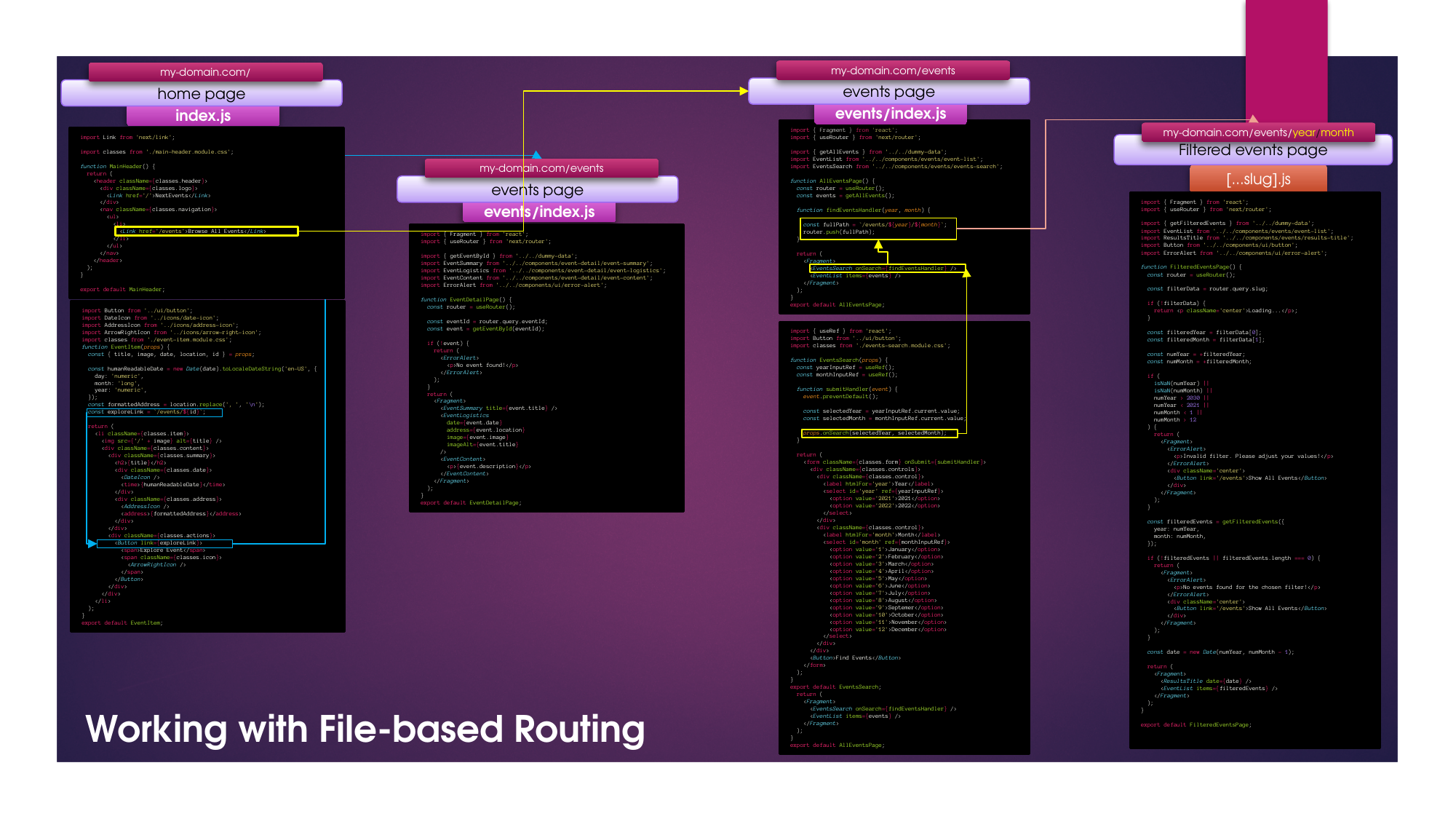

my-domain.com/events
my-domain.com/
events page
home page
events/index.js
index.js
import { Fragment } from 'react';
import { useRouter } from 'next/router';
import { getAllEvents } from '../../dummy-data';
import EventList from '../../components/events/event-list';
import EventsSearch from '../../components/events/events-search';
function AllEventsPage() {
  const router = useRouter();
  const events = getAllEvents();
  function findEventsHandler(year, month) {

    const fullPath = `/events/${year}/${month}`;
    router.push(fullPath);
  }
  return (
    <Fragment>
      <EventsSearch onSearch={findEventsHandler} />
      <EventList items={events} />
    </Fragment>
  );
}
export default AllEventsPage;
my-domain.com/events/year/month
import Link from 'next/link';
import classes from './main-header.module.css';
function MainHeader() {
  return (
    <header className={classes.header}>
      <div className={classes.logo}>
        <Link href='/'>NextEvents</Link>
      </div>
      <nav className={classes.navigation}>
        <ul>
          <li>
            <Link href='/events'>Browse All Events</Link>
          </li>
        </ul>
      </nav>
    </header>
  );
}
export default MainHeader;
Filtered events page
my-domain.com/events
[...slug].js
events page
import { Fragment } from 'react';
import { useRouter } from 'next/router';
import { getFilteredEvents } from '../../dummy-data';
import EventList from '../../components/events/event-list';
import ResultsTitle from '../../components/events/results-title';
import Button from '../../components/ui/button';
import ErrorAlert from '../../components/ui/error-alert';
function FilteredEventsPage() {
  const router = useRouter();
  const filterData = router.query.slug;
  if (!filterData) {
    return <p className='center'>Loading...</p>;
  }
  const filteredYear = filterData[0];
  const filteredMonth = filterData[1];
  const numYear = +filteredYear;
  const numMonth = +filteredMonth;
  if (
    isNaN(numYear) ||
    isNaN(numMonth) ||
    numYear > 2030 ||
    numYear < 2021 ||
    numMonth < 1 ||
    numMonth > 12
  ) {
    return (
      <Fragment>
        <ErrorAlert>
          <p>Invalid filter. Please adjust your values!</p>
        </ErrorAlert>
        <div className='center'>
          <Button link='/events'>Show All Events</Button>
        </div>
      </Fragment>
    );
  }
  const filteredEvents = getFilteredEvents({
    year: numYear,
    month: numMonth,
  });
  if (!filteredEvents || filteredEvents.length === 0) {
    return (
      <Fragment>
        <ErrorAlert>
          <p>No events found for the chosen filter!</p>
        </ErrorAlert>
        <div className='center'>
          <Button link='/events'>Show All Events</Button>
        </div>
      </Fragment>
    );
  }
  const date = new Date(numYear, numMonth - 1);
  return (
    <Fragment>
      <ResultsTitle date={date} />
      <EventList items={filteredEvents} />
    </Fragment>
  );
}
export default FilteredEventsPage;

events/index.js

import { Fragment } from 'react';
import { useRouter } from 'next/router';
import { getEventById } from '../../dummy-data';
import EventSummary from '../../components/event-detail/event-summary';
import EventLogistics from '../../components/event-detail/event-logistics';
import EventContent from '../../components/event-detail/event-content';
import ErrorAlert from '../../components/ui/error-alert';
function EventDetailPage() {
  const router = useRouter();
  const eventId = router.query.eventId;
  const event = getEventById(eventId);
  if (!event) {
    return (
      <ErrorAlert>
        <p>No event found!</p>
      </ErrorAlert>
    );
  }
  return (
    <Fragment>
      <EventSummary title={event.title} />
      <EventLogistics
        date={event.date}
        address={event.location}
        image={event.image}
        imageAlt={event.title}
      />
      <EventContent>
        <p>{event.description}</p>
      </EventContent>
    </Fragment>
  );
}
export default EventDetailPage;

import Button from '../ui/button';
import DateIcon from '../icons/date-icon';
import AddressIcon from '../icons/address-icon';
import ArrowRightIcon from '../icons/arrow-right-icon';
import classes from './event-item.module.css';
function EventItem(props) {
  const { title, image, date, location, id } = props;
  const humanReadableDate = new Date(date).toLocaleDateString('en-US', {
    day: 'numeric',
    month: 'long',
    year: 'numeric',
  });
  const formattedAddress = location.replace(', ', '\n');
  const exploreLink = `/events/${id}`;
  return (
    <li className={classes.item}>
      <img src={'/' + image} alt={title} />
      <div className={classes.content}>
        <div className={classes.summary}>
          <h2>{title}</h2>
          <div className={classes.date}>
            <DateIcon />
            <time>{humanReadableDate}</time>
          </div>
          <div className={classes.address}>
            <AddressIcon />
            <address>{formattedAddress}</address>
          </div>
        </div>
        <div className={classes.actions}>
          <Button link={exploreLink}>
            <span>Explore Event</span>
            <span className={classes.icon}>
              <ArrowRightIcon />
            </span>
          </Button>
        </div>
      </div>
    </li>
  );
}
export default EventItem;
import { useRef } from 'react';
import Button from '../ui/button';
import classes from './events-search.module.css';
function EventsSearch(props) {
  const yearInputRef = useRef();
  const monthInputRef = useRef();
  function submitHandler(event) {
    event.preventDefault();
    const selectedYear = yearInputRef.current.value;
    const selectedMonth = monthInputRef.current.value;
    props.onSearch(selectedYear, selectedMonth);
  }
  return (
    <form className={classes.form} onSubmit={submitHandler}>
      <div className={classes.controls}>
        <div className={classes.control}>
          <label htmlFor='year'>Year</label>
          <select id='year' ref={yearInputRef}>
            <option value='2021'>2021</option>
            <option value='2022'>2022</option>
          </select>
        </div>
        <div className={classes.control}>
          <label htmlFor='month'>Month</label>
          <select id='month' ref={monthInputRef}>
            <option value='1'>January</option>
            <option value='2'>February</option>
            <option value='3'>March</option>
            <option value='4'>April</option>
            <option value='5'>May</option>
            <option value='6'>June</option>
            <option value='7'>July</option>
            <option value='8'>August</option>
            <option value='9'>Septemer</option>
            <option value='10'>October</option>
            <option value='11'>November</option>
            <option value='12'>December</option>
          </select>
        </div>
      </div>
      <Button>Find Events</Button>
    </form>
  );
}
export default EventsSearch;
  return (
    <Fragment>
      <EventsSearch onSearch={findEventsHandler} />
      <EventList items={events} />
    </Fragment>
  );
}
export default AllEventsPage;

Working with File-based Routing